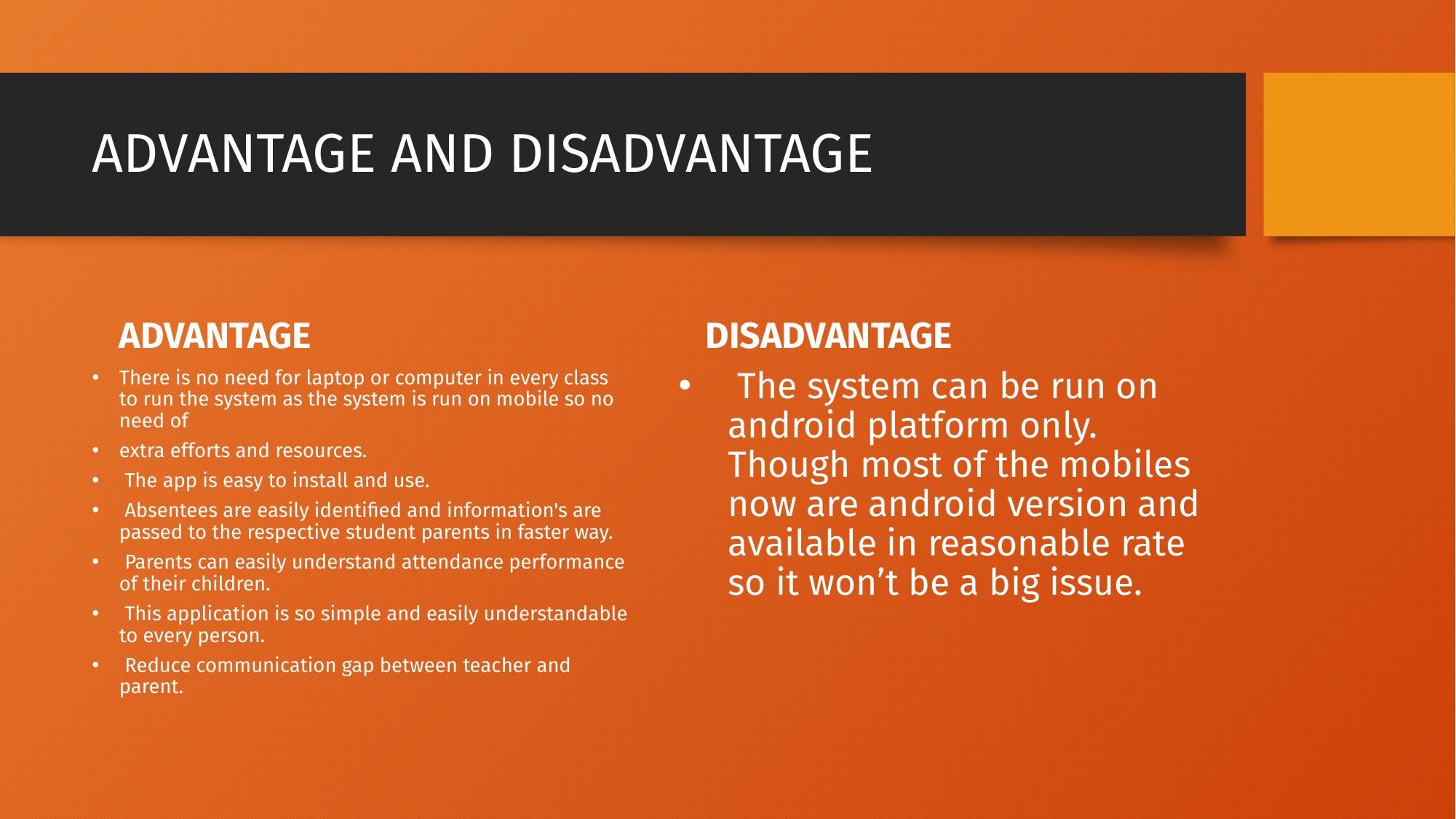

# ADVANTAGE AND DISADVANTAGE
ADVANTAGE
DISADVANTAGE
There is no need for laptop or computer in every class to run the system as the system is run on mobile so no need of
extra efforts and resources.
 The app is easy to install and use.
 Absentees are easily identified and information's are passed to the respective student parents in faster way.
 Parents can easily understand attendance performance of their children.
 This application is so simple and easily understandable to every person.
 Reduce communication gap between teacher and parent.
 The system can be run on android platform only. Though most of the mobiles now are android version and available in reasonable rate so it won’t be a big issue.